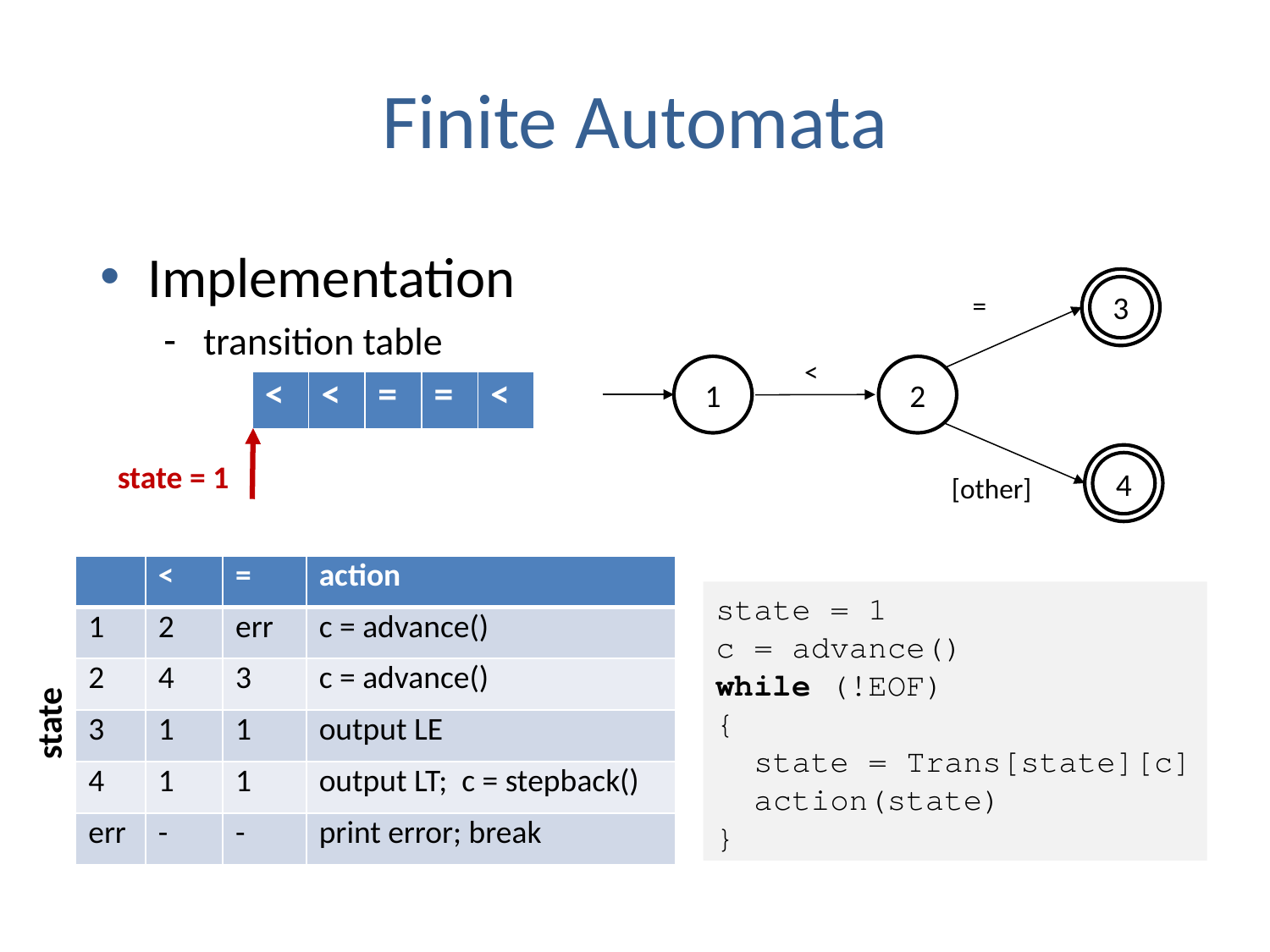

# Finite Automata
Implementation
transition table

3
=
<
1
2

4
[other]
| < | < | = | = | < |
| --- | --- | --- | --- | --- |
state = 1
|  | < | = | action |
| --- | --- | --- | --- |
| 1 | 2 | err | c = advance() |
| 2 | 4 | 3 | c = advance() |
| 3 | 1 | 1 | output LE |
| 4 | 1 | 1 | output LT; c = stepback() |
| err | - | - | print error; break |
state = 1
c = advance()
while (!EOF)
{
  state = Trans[state][c]
  action(state)
}
state